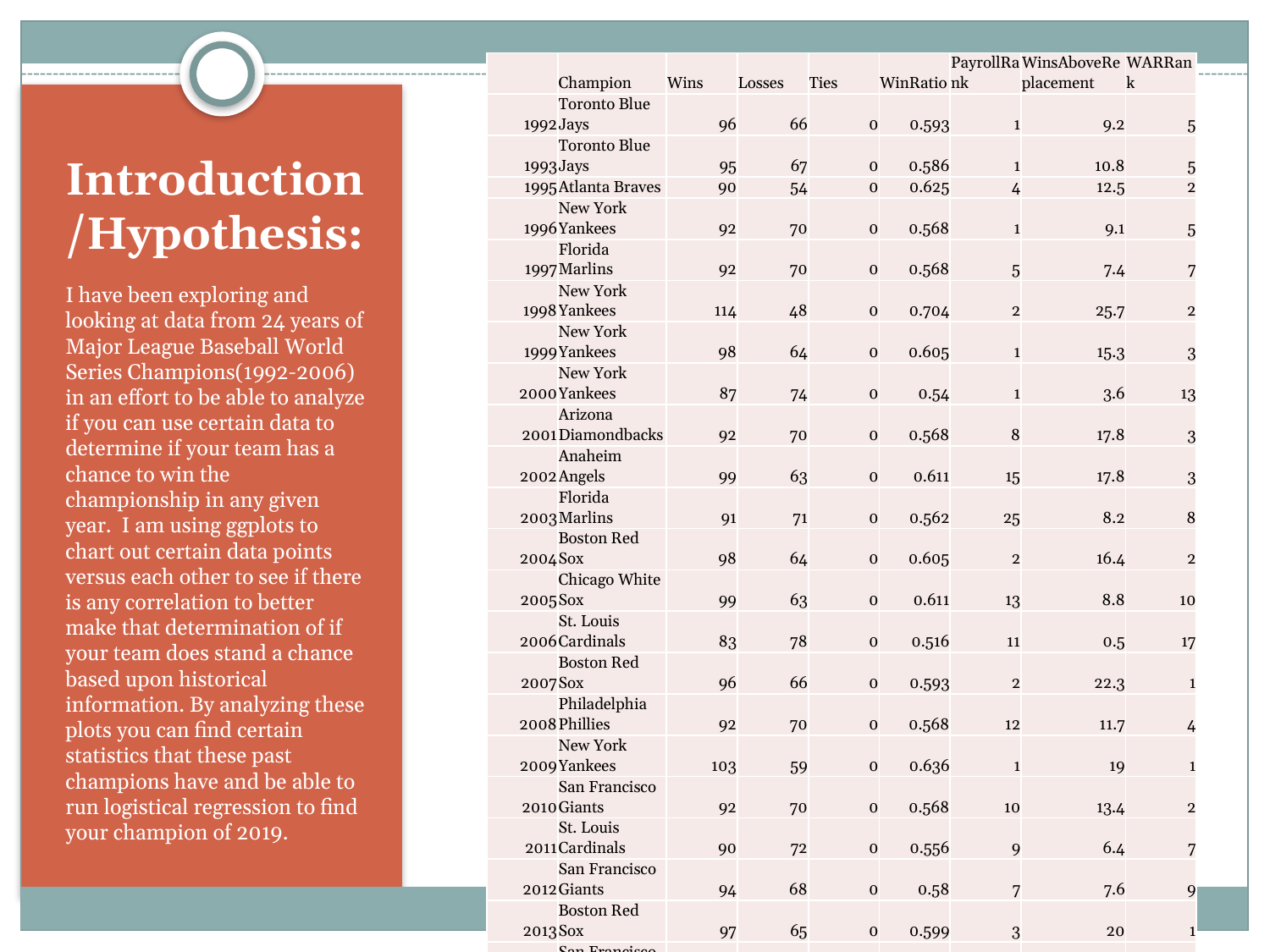

|  | Champion | Wins | Losses | Ties | WinRatio | PayrollRank | WinsAboveReplacement | WARRank |
| --- | --- | --- | --- | --- | --- | --- | --- | --- |
| 1992 | Toronto Blue Jays | 96 | 66 | 0 | 0.593 | 1 | 9.2 | 5 |
| 1993 | Toronto Blue Jays | 95 | 67 | 0 | 0.586 | 1 | 10.8 | 5 |
| 1995 | Atlanta Braves | 90 | 54 | 0 | 0.625 | 4 | 12.5 | 2 |
| 1996 | New York Yankees | 92 | 70 | 0 | 0.568 | 1 | 9.1 | 5 |
| 1997 | Florida Marlins | 92 | 70 | 0 | 0.568 | 5 | 7.4 | 7 |
| 1998 | New York Yankees | 114 | 48 | 0 | 0.704 | 2 | 25.7 | 2 |
| 1999 | New York Yankees | 98 | 64 | 0 | 0.605 | 1 | 15.3 | 3 |
| 2000 | New York Yankees | 87 | 74 | 0 | 0.54 | 1 | 3.6 | 13 |
| 2001 | Arizona Diamondbacks | 92 | 70 | 0 | 0.568 | 8 | 17.8 | 3 |
| 2002 | Anaheim Angels | 99 | 63 | 0 | 0.611 | 15 | 17.8 | 3 |
| 2003 | Florida Marlins | 91 | 71 | 0 | 0.562 | 25 | 8.2 | 8 |
| 2004 | Boston Red Sox | 98 | 64 | 0 | 0.605 | 2 | 16.4 | 2 |
| 2005 | Chicago White Sox | 99 | 63 | 0 | 0.611 | 13 | 8.8 | 10 |
| 2006 | St. Louis Cardinals | 83 | 78 | 0 | 0.516 | 11 | 0.5 | 17 |
| 2007 | Boston Red Sox | 96 | 66 | 0 | 0.593 | 2 | 22.3 | 1 |
| 2008 | Philadelphia Phillies | 92 | 70 | 0 | 0.568 | 12 | 11.7 | 4 |
| 2009 | New York Yankees | 103 | 59 | 0 | 0.636 | 1 | 19 | 1 |
| 2010 | San Francisco Giants | 92 | 70 | 0 | 0.568 | 10 | 13.4 | 2 |
| 2011 | St. Louis Cardinals | 90 | 72 | 0 | 0.556 | 9 | 6.4 | 7 |
| 2012 | San Francisco Giants | 94 | 68 | 0 | 0.58 | 7 | 7.6 | 9 |
| 2013 | Boston Red Sox | 97 | 65 | 0 | 0.599 | 3 | 20 | 1 |
| 2014 | San Francisco Giants | 88 | 74 | 0 | 0.543 | 6 | 2.8 | 13 |
| 2015 | Kansas City Royals | 95 | 67 | 0 | 0.586 | 13 | 6.8 | 8 |
| 2016 | Chicago Cubs | 103 | 58 | 1 | 0.639 | 5 | 25.7 | 1 |
# Introduction/Hypothesis:
I have been exploring and looking at data from 24 years of Major League Baseball World Series Champions(1992-2006) in an effort to be able to analyze if you can use certain data to determine if your team has a chance to win the championship in any given year.  I am using ggplots to chart out certain data points versus each other to see if there is any correlation to better make that determination of if your team does stand a chance based upon historical information. By analyzing these plots you can find certain statistics that these past champions have and be able to run logistical regression to find your champion of 2019.